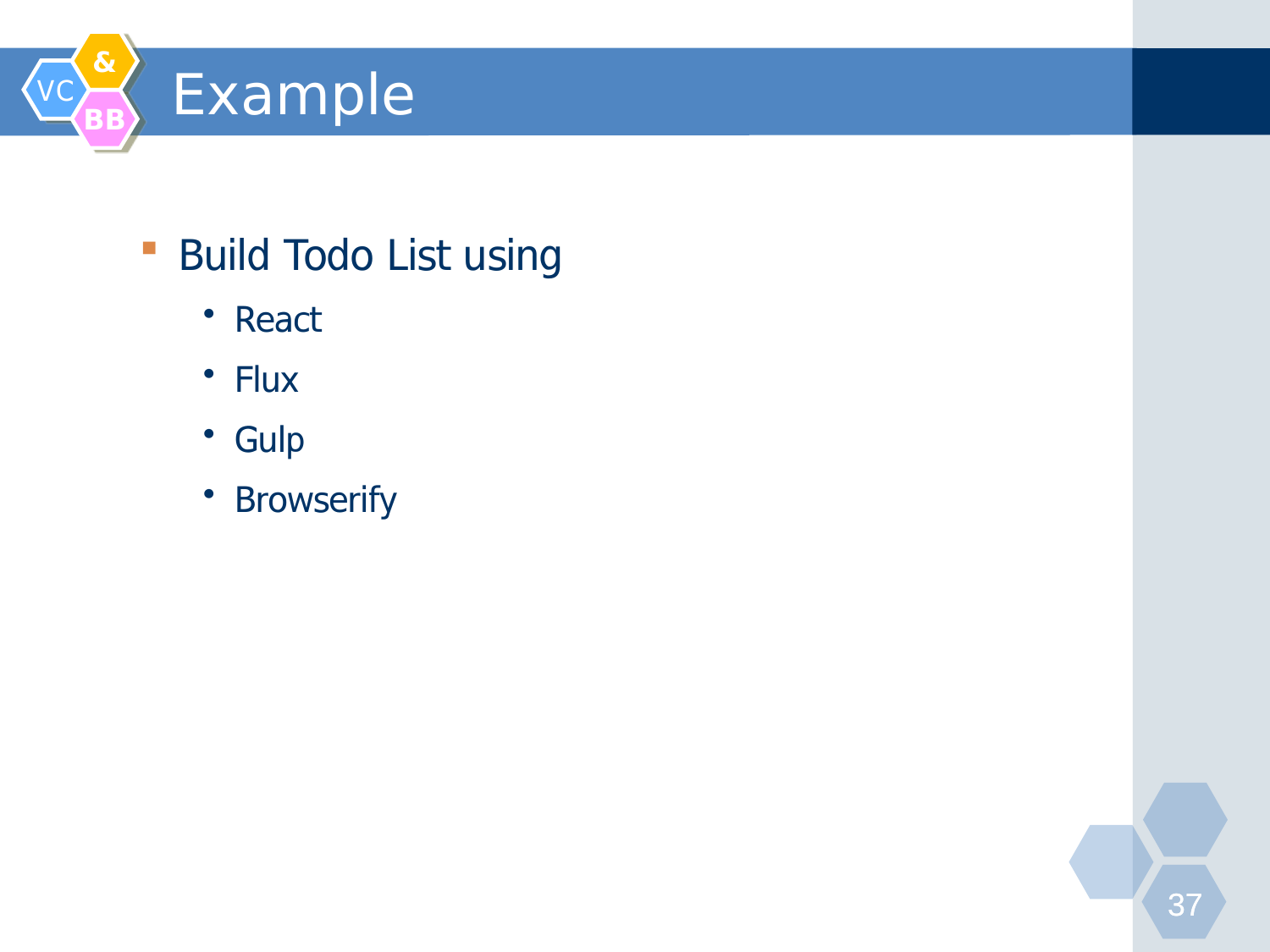

# Example
Build Todo List using
React
Flux
Gulp
Browserify